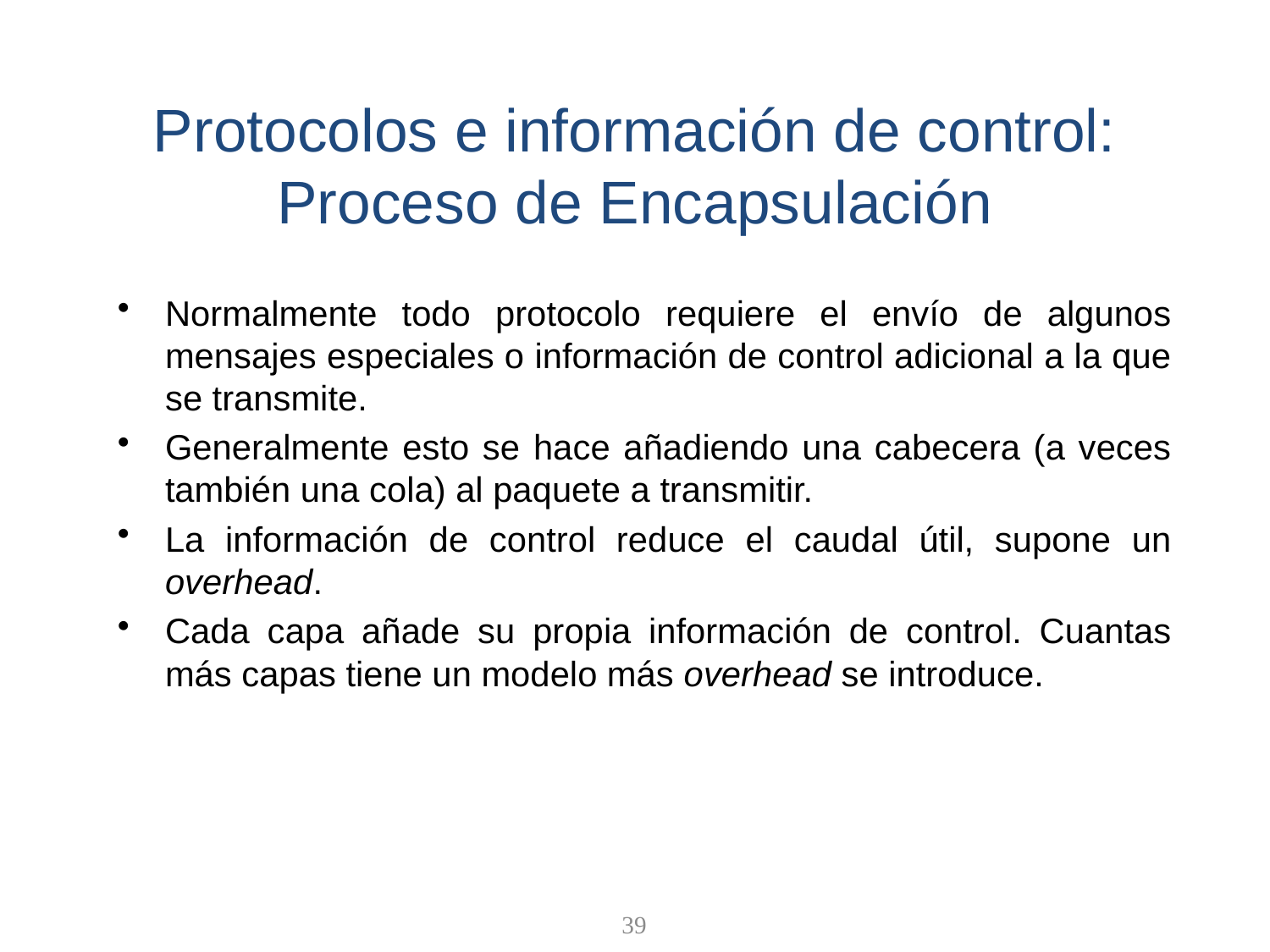

Protocolos e información de control: Proceso de Encapsulación
Normalmente todo protocolo requiere el envío de algunos mensajes especiales o información de control adicional a la que se transmite.
Generalmente esto se hace añadiendo una cabecera (a veces también una cola) al paquete a transmitir.
La información de control reduce el caudal útil, supone un overhead.
Cada capa añade su propia información de control. Cuantas más capas tiene un modelo más overhead se introduce.
39